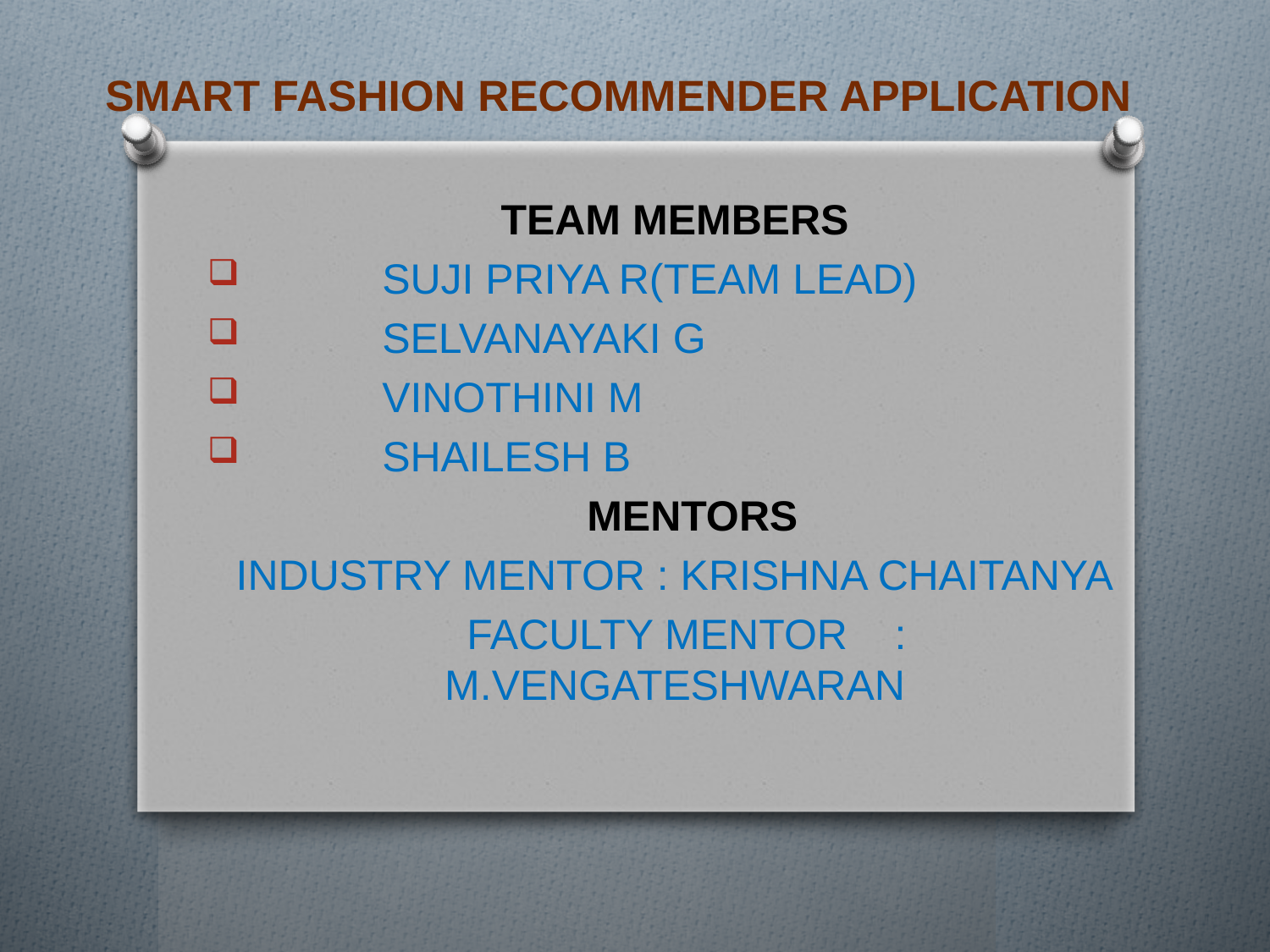

# SMART FASHION RECOMMENDER APPLICATION
TEAM MEMBERS
	SUJI PRIYA R(TEAM LEAD)
	SELVANAYAKI G
	VINOTHINI M
	SHAILESH B
                                MENTORS
INDUSTRY MENTOR : KRISHNA CHAITANYA
  FACULTY MENTOR    : M.VENGATESHWARAN